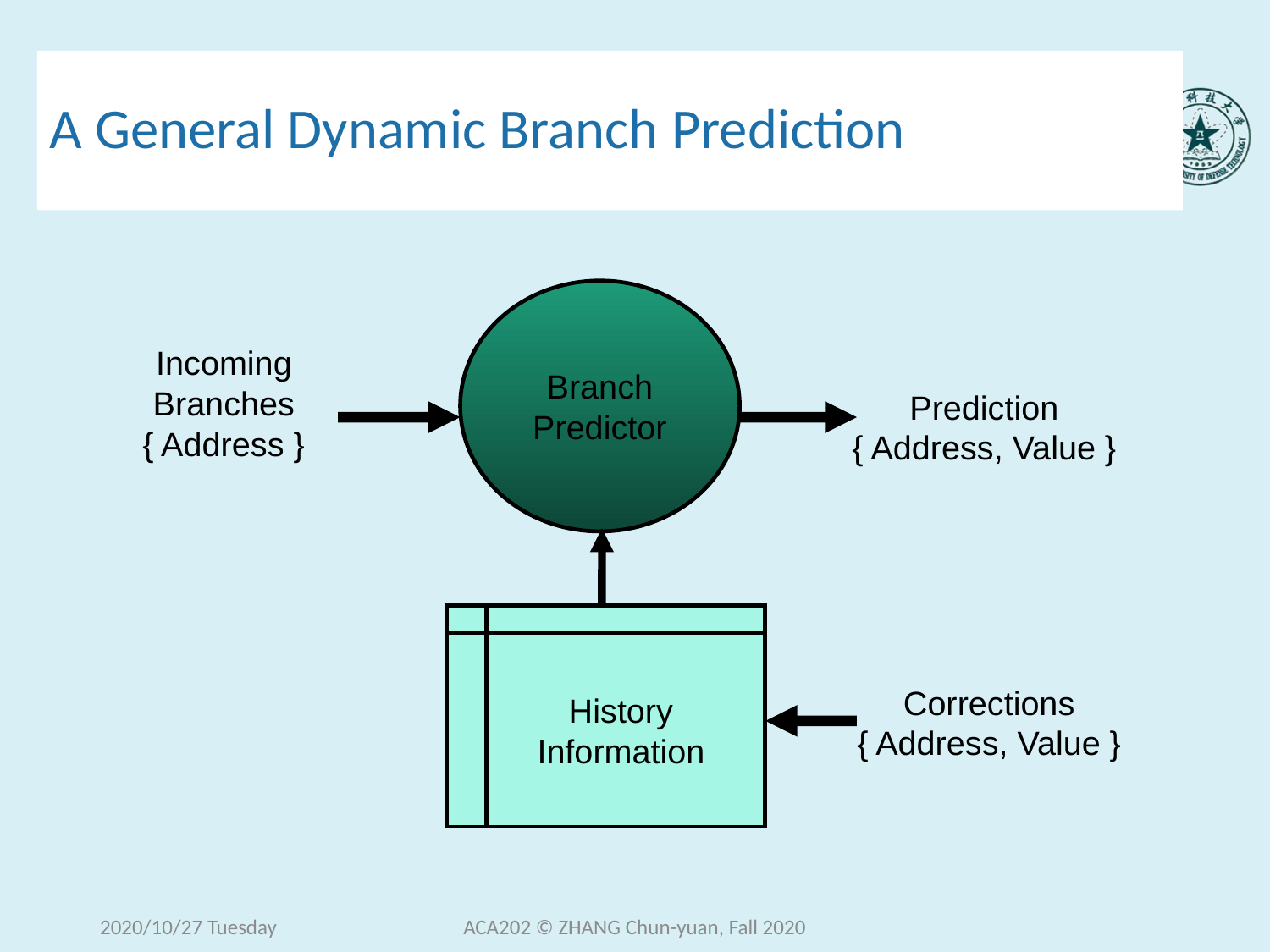

# A General Dynamic Branch Prediction
Branch
Predictor
Incoming Branches
{ Address }
Prediction
{ Address, Value }

History
Information
Corrections
{ Address, Value }

2020/10/27 Tuesday
ACA202 © ZHANG Chun-yuan, Fall 2020
35